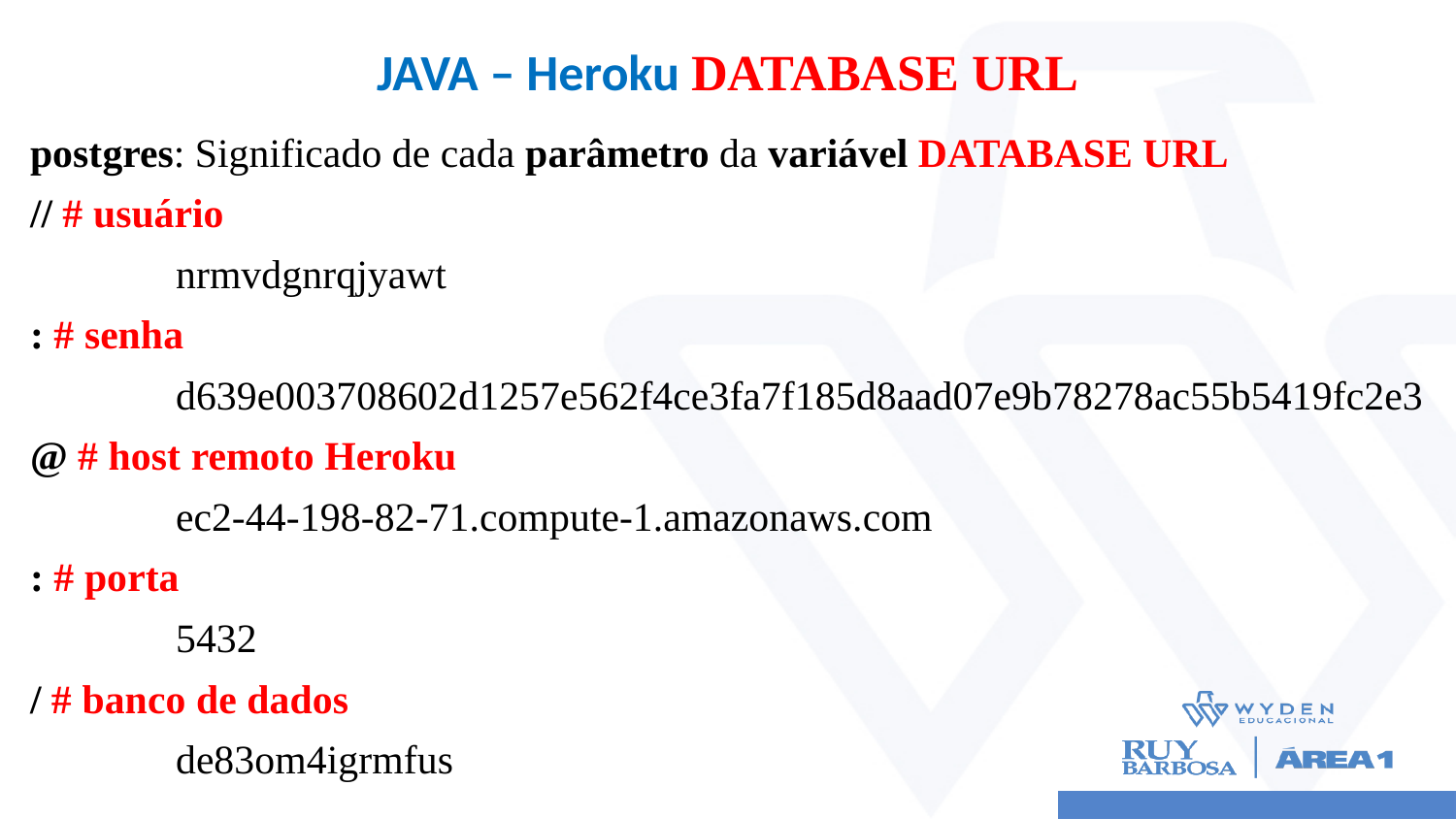

# JAVA – Heroku DATABASE URL
postgres: Significado de cada parâmetro da variável DATABASE URL
// # usuário
	nrmvdgnrqjyawt
: # senha
	d639e003708602d1257e562f4ce3fa7f185d8aad07e9b78278ac55b5419fc2e3
@ # host remoto Heroku
	ec2-44-198-82-71.compute-1.amazonaws.com
: # porta
	5432
/ # banco de dados
	de83om4igrmfus